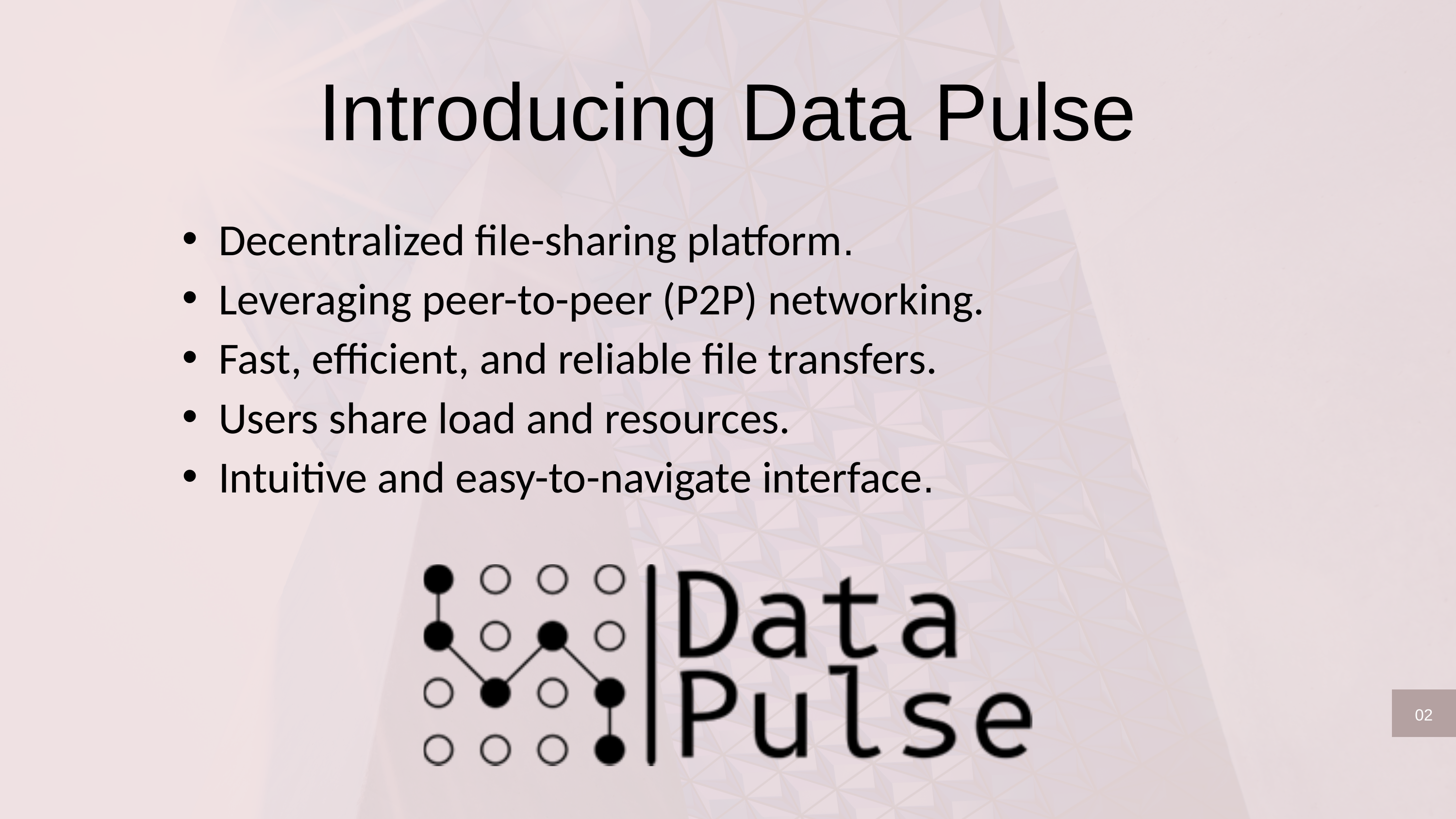

Introducing Data Pulse
Decentralized file-sharing platform.
Leveraging peer-to-peer (P2P) networking.
Fast, efficient, and reliable file transfers.
Users share load and resources.
Intuitive and easy-to-navigate interface.

02